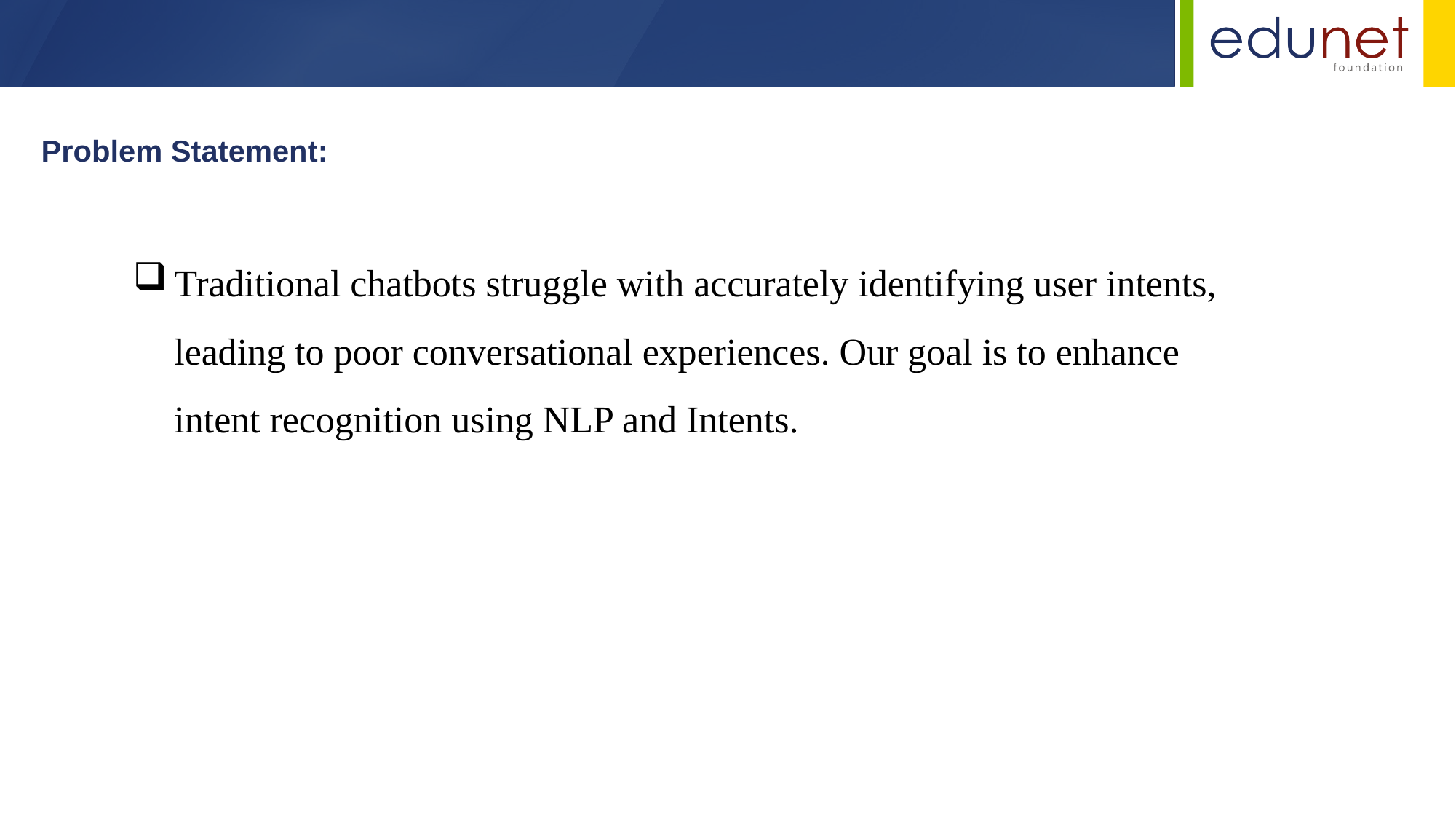

Problem Statement:
Traditional chatbots struggle with accurately identifying user intents, leading to poor conversational experiences. Our goal is to enhance intent recognition using NLP and Intents.